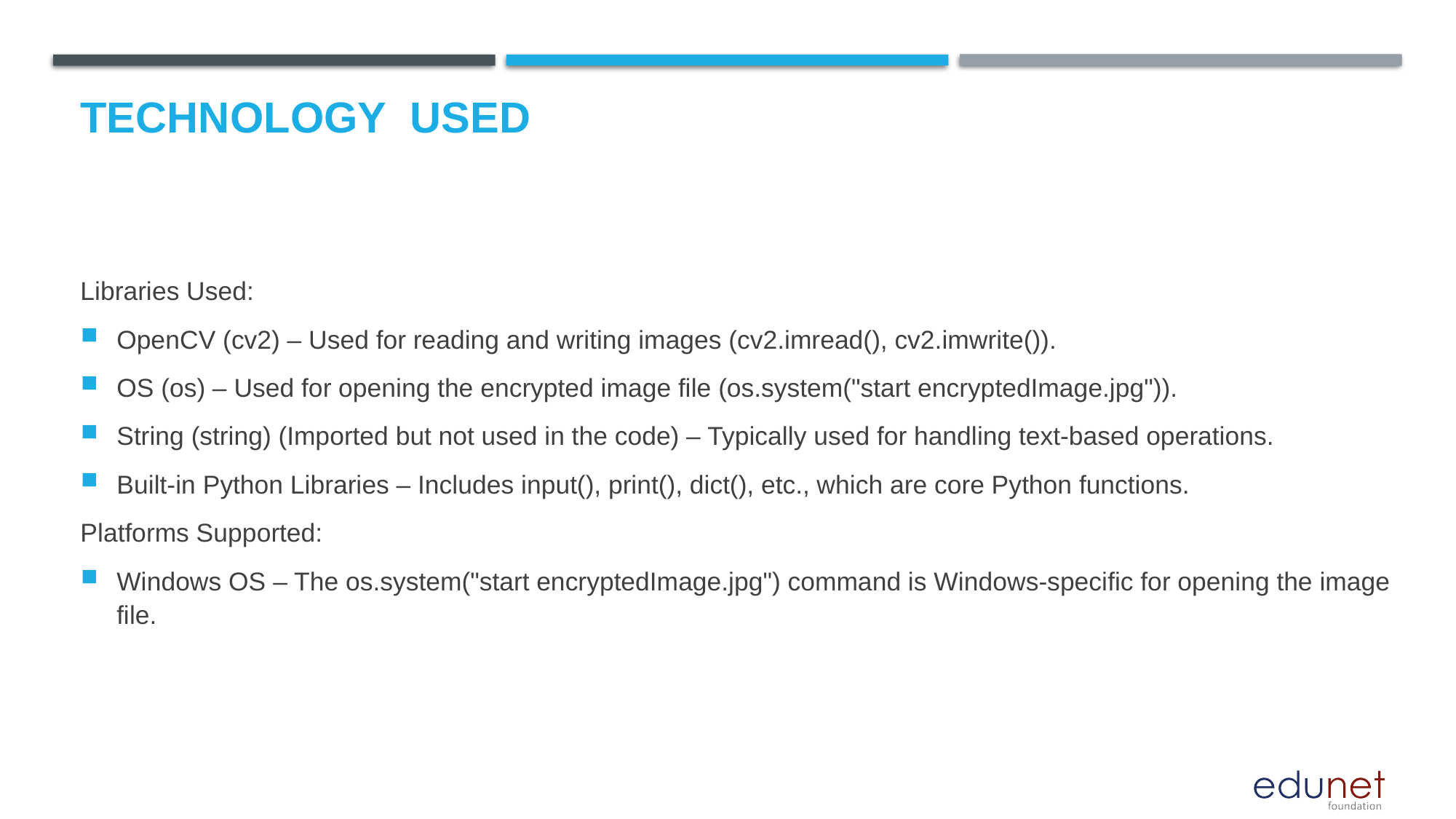

# Technology  used
Libraries Used:
OpenCV (cv2) – Used for reading and writing images (cv2.imread(), cv2.imwrite()).
OS (os) – Used for opening the encrypted image file (os.system("start encryptedImage.jpg")).
String (string) (Imported but not used in the code) – Typically used for handling text-based operations.
Built-in Python Libraries – Includes input(), print(), dict(), etc., which are core Python functions.
Platforms Supported:
Windows OS – The os.system("start encryptedImage.jpg") command is Windows-specific for opening the image file.